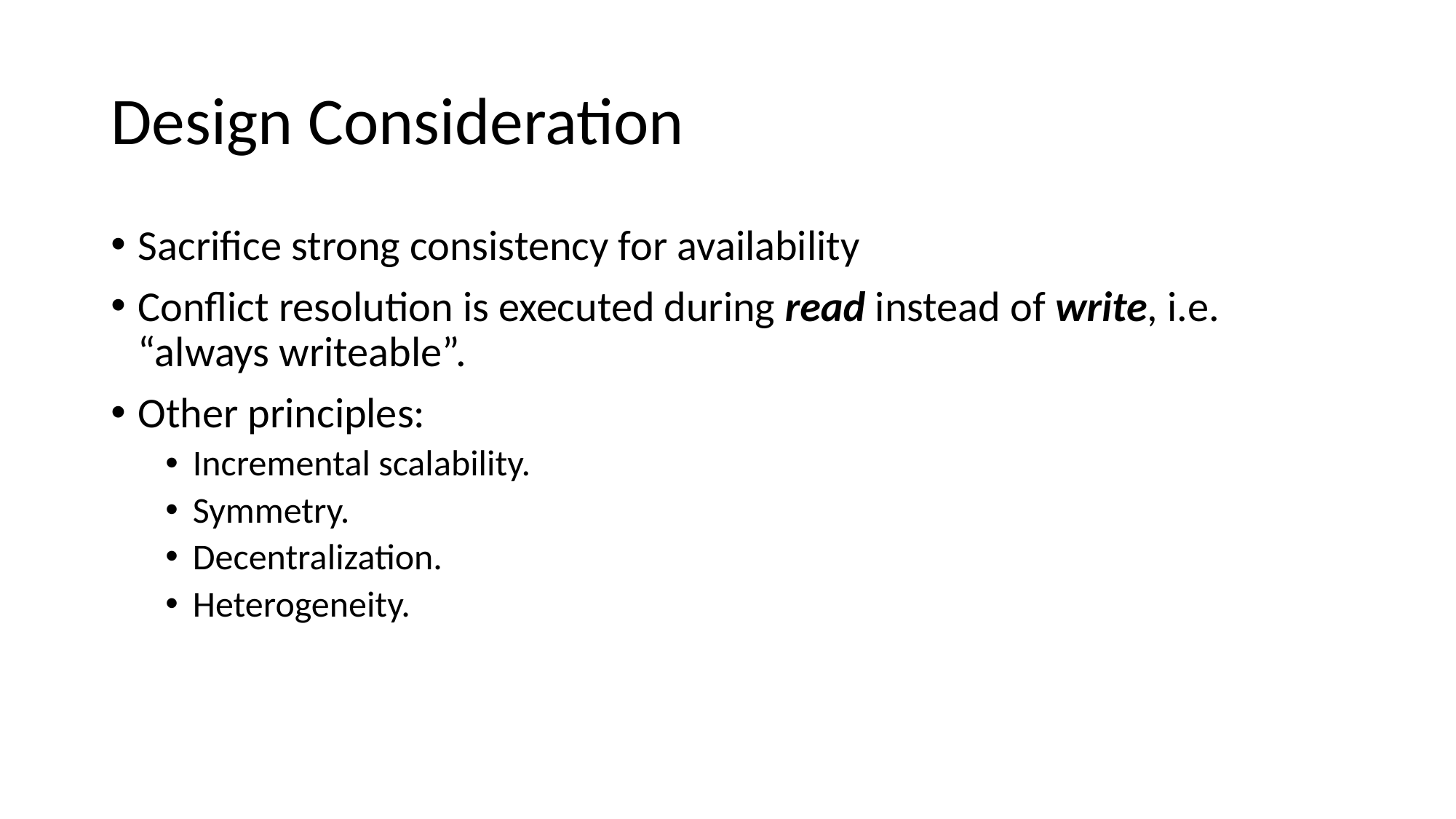

# Design Consideration
Sacrifice strong consistency for availability
Conflict resolution is executed during read instead of write, i.e. “always writeable”.
Other principles:
Incremental scalability.
Symmetry.
Decentralization.
Heterogeneity.